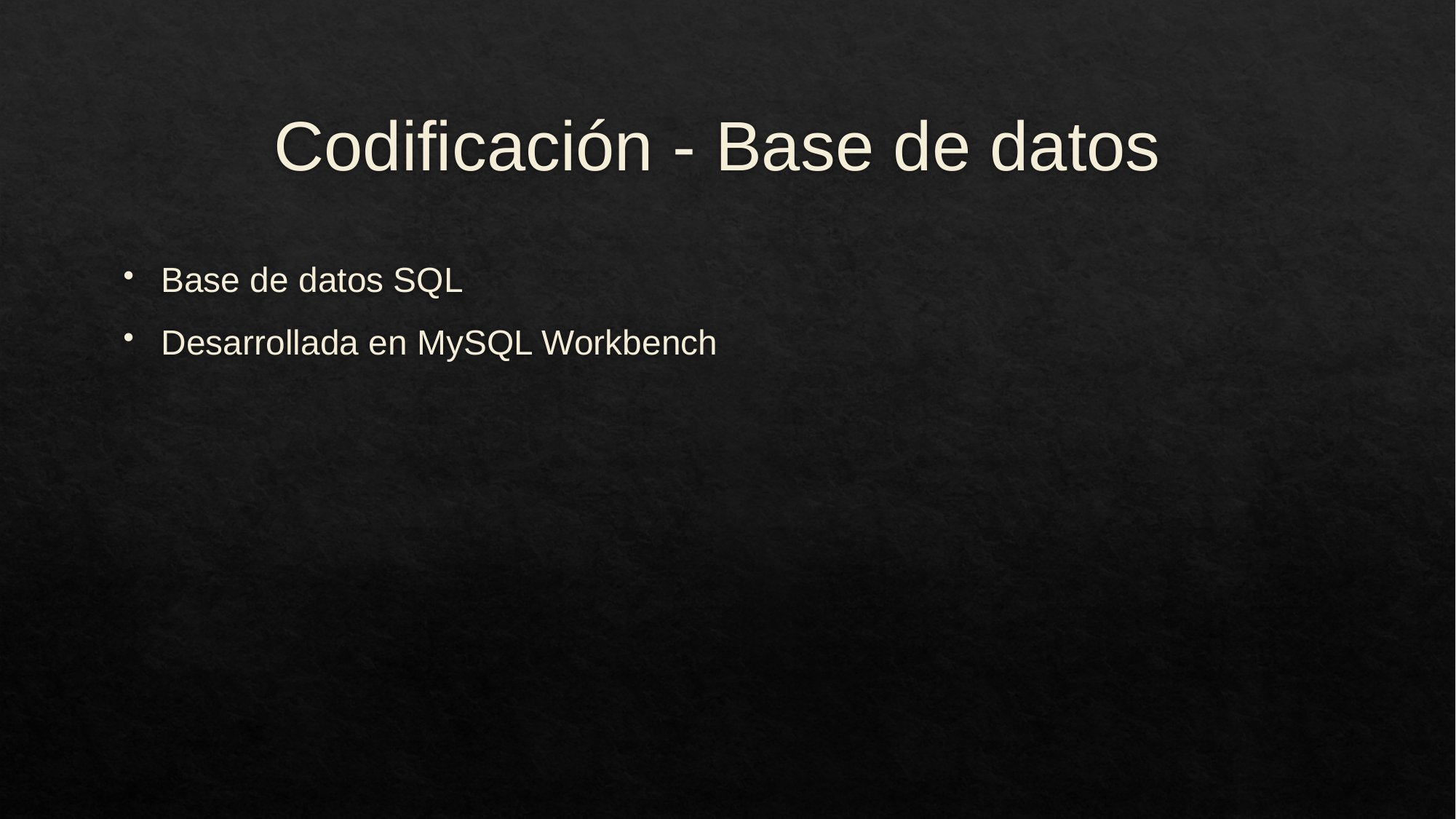

# Codificación - Base de datos
Base de datos SQL
Desarrollada en MySQL Workbench